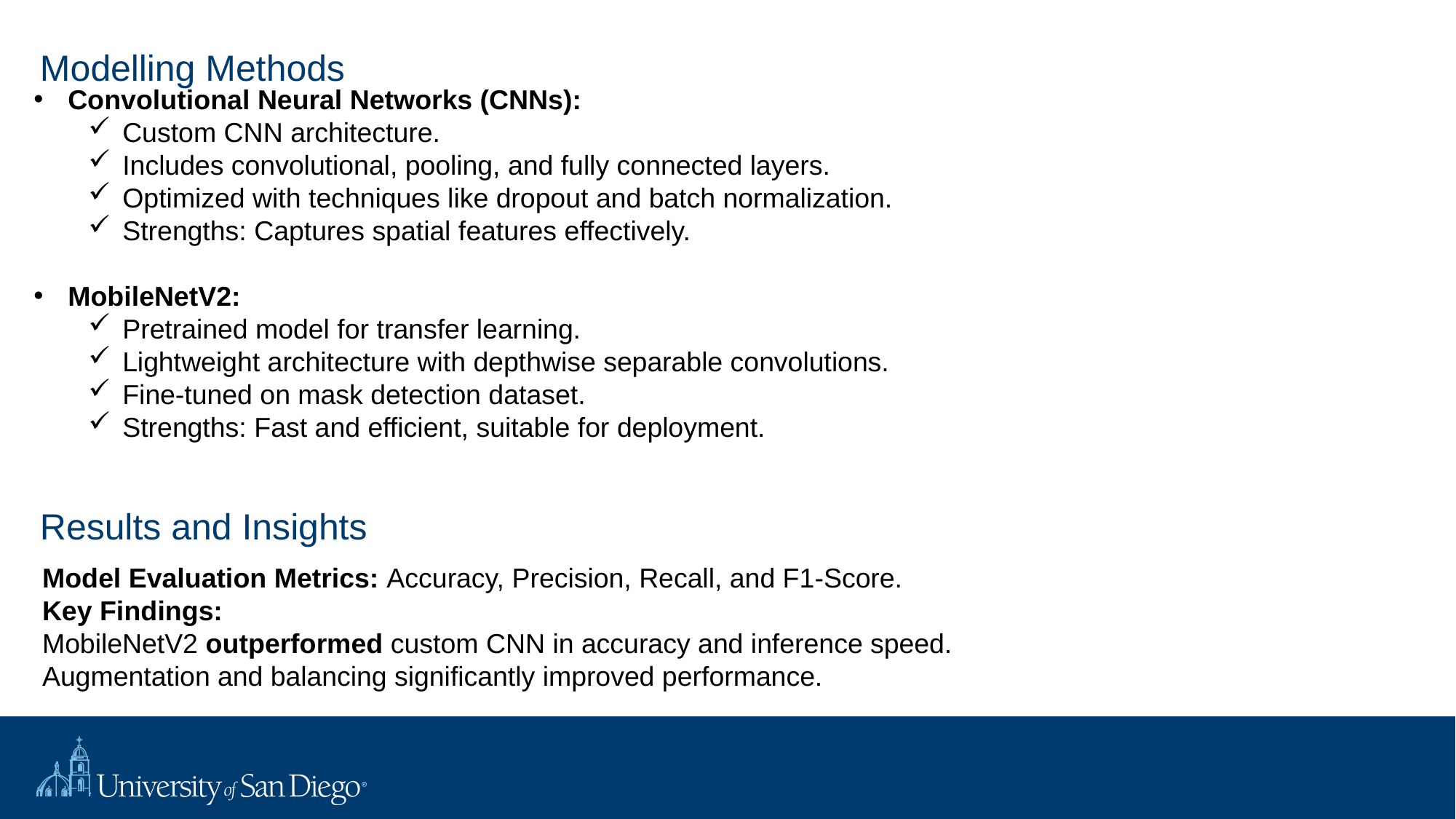

# Modelling Methods
Convolutional Neural Networks (CNNs):
Custom CNN architecture.
Includes convolutional, pooling, and fully connected layers.
Optimized with techniques like dropout and batch normalization.
Strengths: Captures spatial features effectively.

MobileNetV2:
Pretrained model for transfer learning.
Lightweight architecture with depthwise separable convolutions.
Fine-tuned on mask detection dataset.
Strengths: Fast and efficient, suitable for deployment.

Results and Insights
Model Evaluation Metrics: Accuracy, Precision, Recall, and F1-Score.
Key Findings:
MobileNetV2 outperformed custom CNN in accuracy and inference speed.
Augmentation and balancing significantly improved performance.